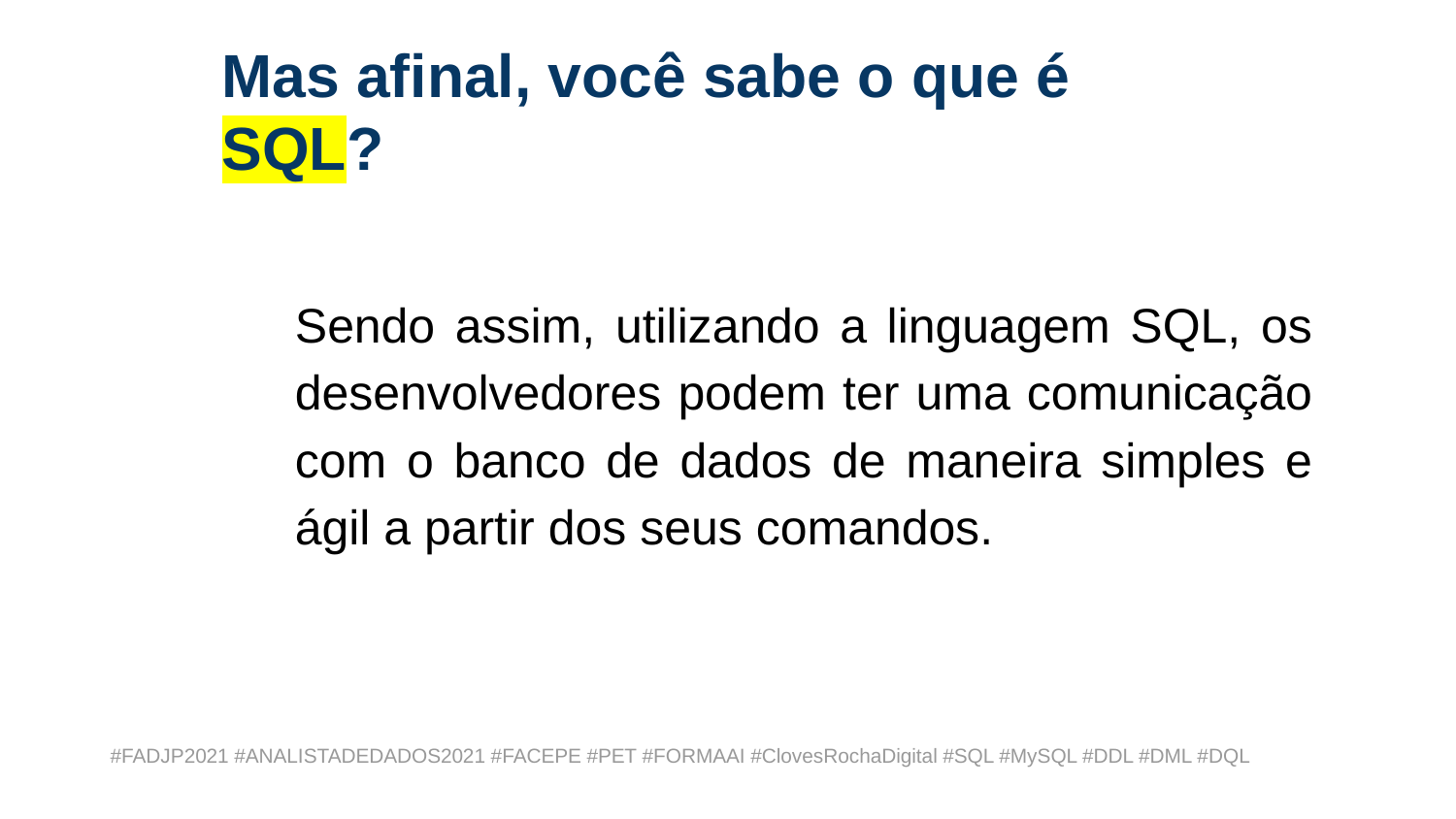

Mas afinal, você sabe o que é SQL?
Sendo assim, utilizando a linguagem SQL, os desenvolvedores podem ter uma comunicação com o banco de dados de maneira simples e ágil a partir dos seus comandos.
#FADJP2021 #ANALISTADEDADOS2021 #FACEPE #PET #FORMAAI #ClovesRochaDigital #SQL #MySQL #DDL #DML #DQL